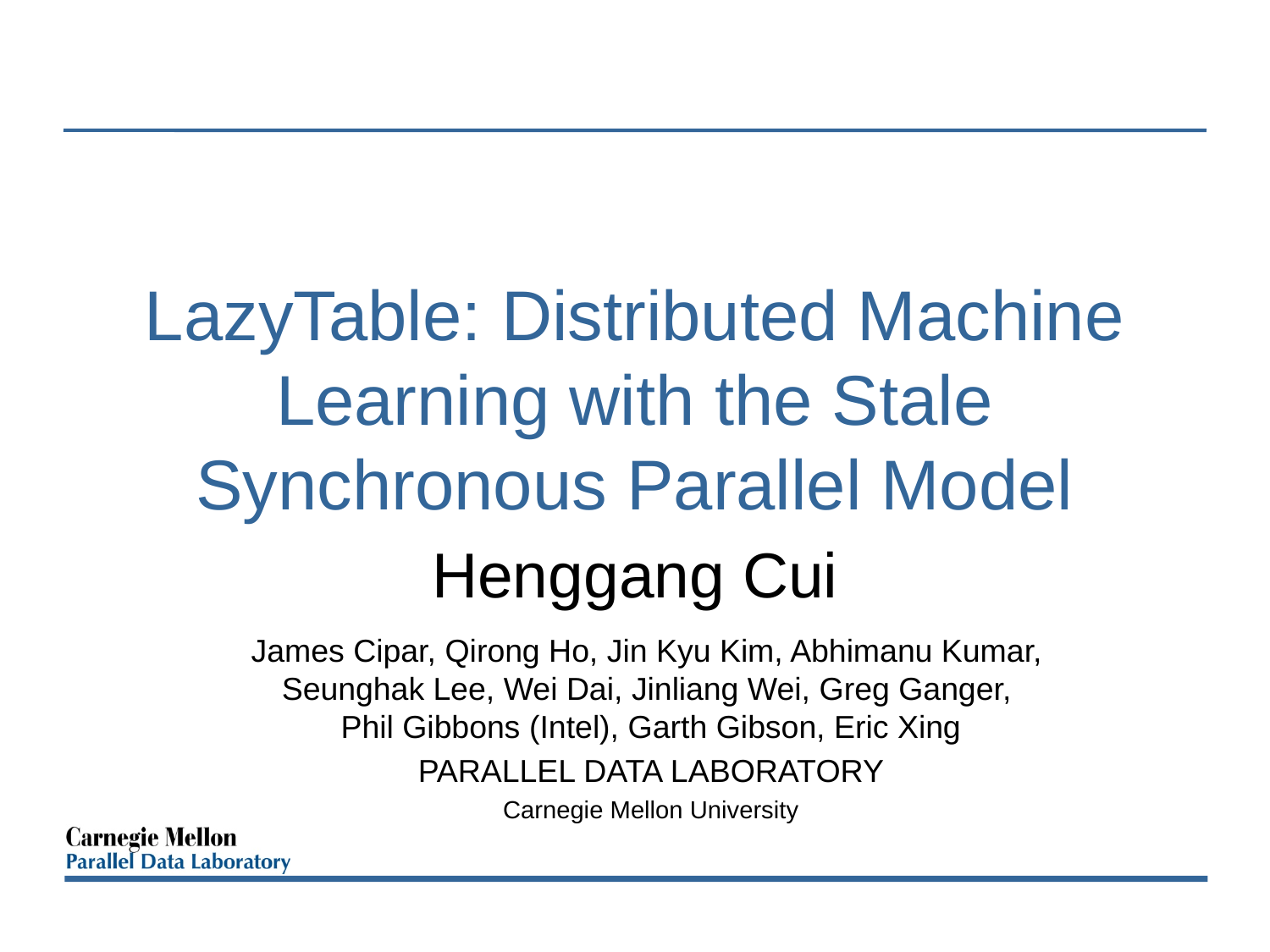

# LazyTable: Distributed Machine Learning with the Stale Synchronous Parallel Model
Henggang Cui
James Cipar, Qirong Ho, Jin Kyu Kim, Abhimanu Kumar,
Seunghak Lee, Wei Dai, Jinliang Wei, Greg Ganger,
Phil Gibbons (Intel), Garth Gibson, Eric Xing
PARALLEL DATA LABORATORY
Carnegie Mellon University